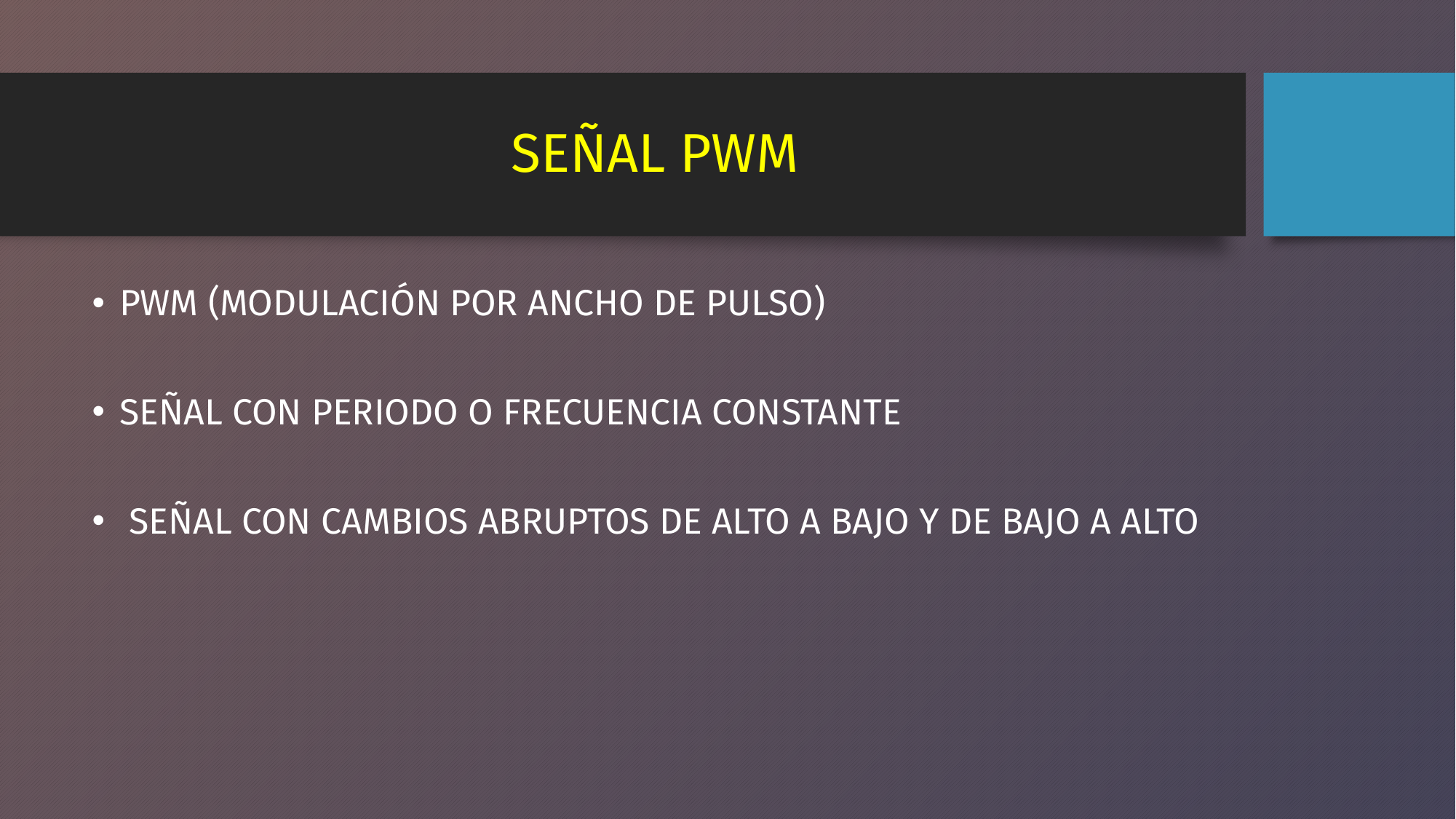

# SEÑAL PWM
PWM (MODULACIÓN POR ANCHO DE PULSO)

SEÑAL CON PERIODO O FRECUENCIA CONSTANTE

 SEÑAL CON CAMBIOS ABRUPTOS DE ALTO A BAJO Y DE BAJO A ALTO